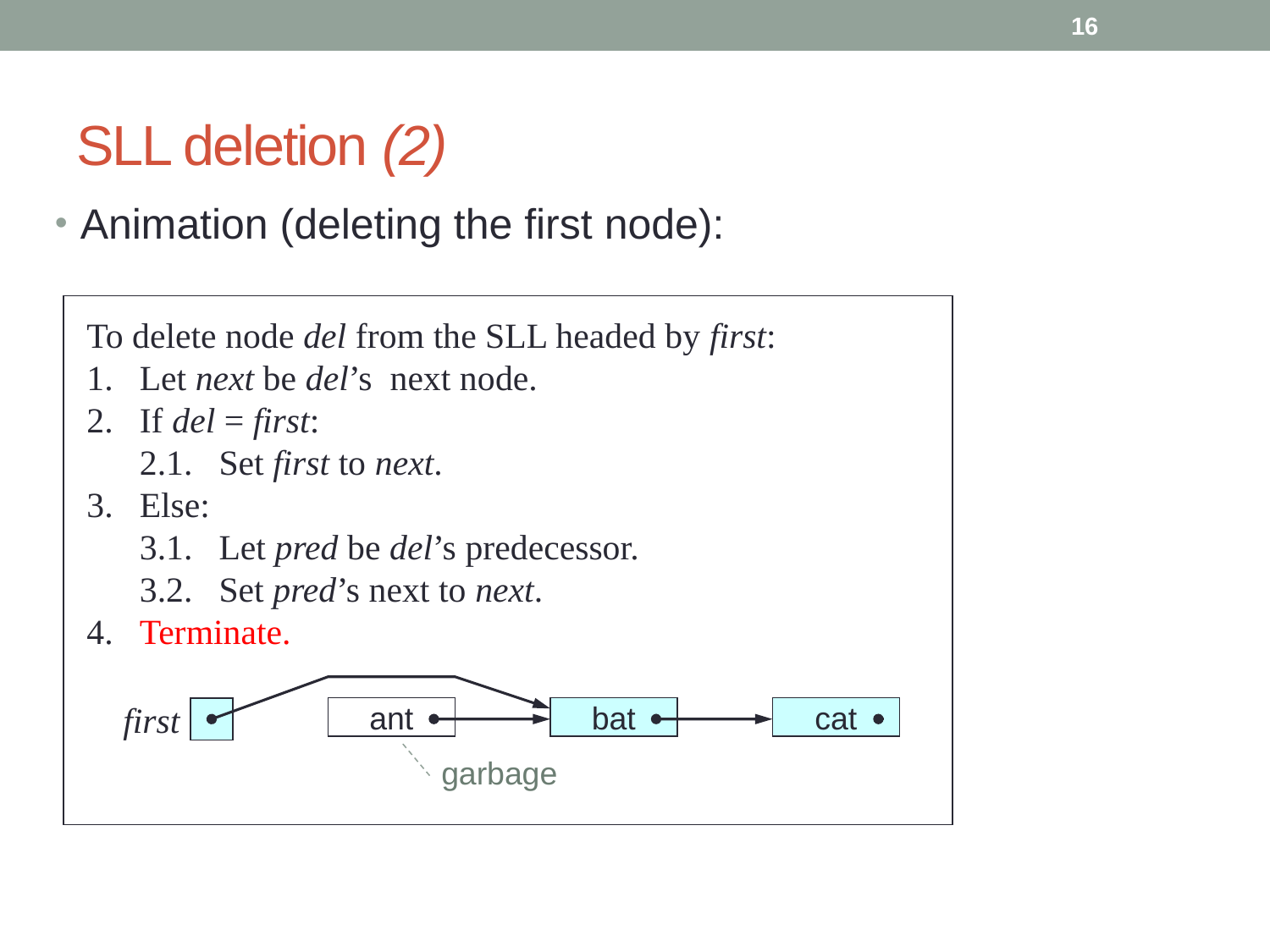

16
# SLL deletion (2)
Animation (deleting the first node):

To delete node del from the SLL headed by first:
1.	Let succ be del’s successor.
2.	If del = first:
	2.1.	Set first to succ.
3.	Else:
	3.1.	Let pred be del’s predecessor.
	3.2.	Set pred’s successor to succ.
4.	Terminate.
first

ant
bat
cat

del

To delete node del from the SLL headed by first:
1.	Let succ be del’s successor.
2.	If del = first:
	2.1.	Set first to succ.
3.	Else:
	3.1.	Let pred be del’s predecessor.
	3.2.	Set pred’s successor to succ.
4.	Terminate.
first

ant
bat
cat

del

succ

To delete node del from the SLL headed by first:
1.	Let succ be del’s successor.
2.	If del = first:
	2.1.	Set first to succ.
3.	Else:
	3.1.	Let pred be del’s predecessor.
	3.2.	Set pred’s successor to succ.
4.	Terminate.

first

ant
bat
cat

del

succ

To delete node del from the SLL headed by first:
1.	Let next be del’s  next node.
2.	If del = first:
	2.1.	Set first to next.
3.	Else:
	3.1.	Let pred be del’s predecessor.
	3.2.	Set pred’s next to next.
4.	Terminate.

first

ant
bat
cat

garbage